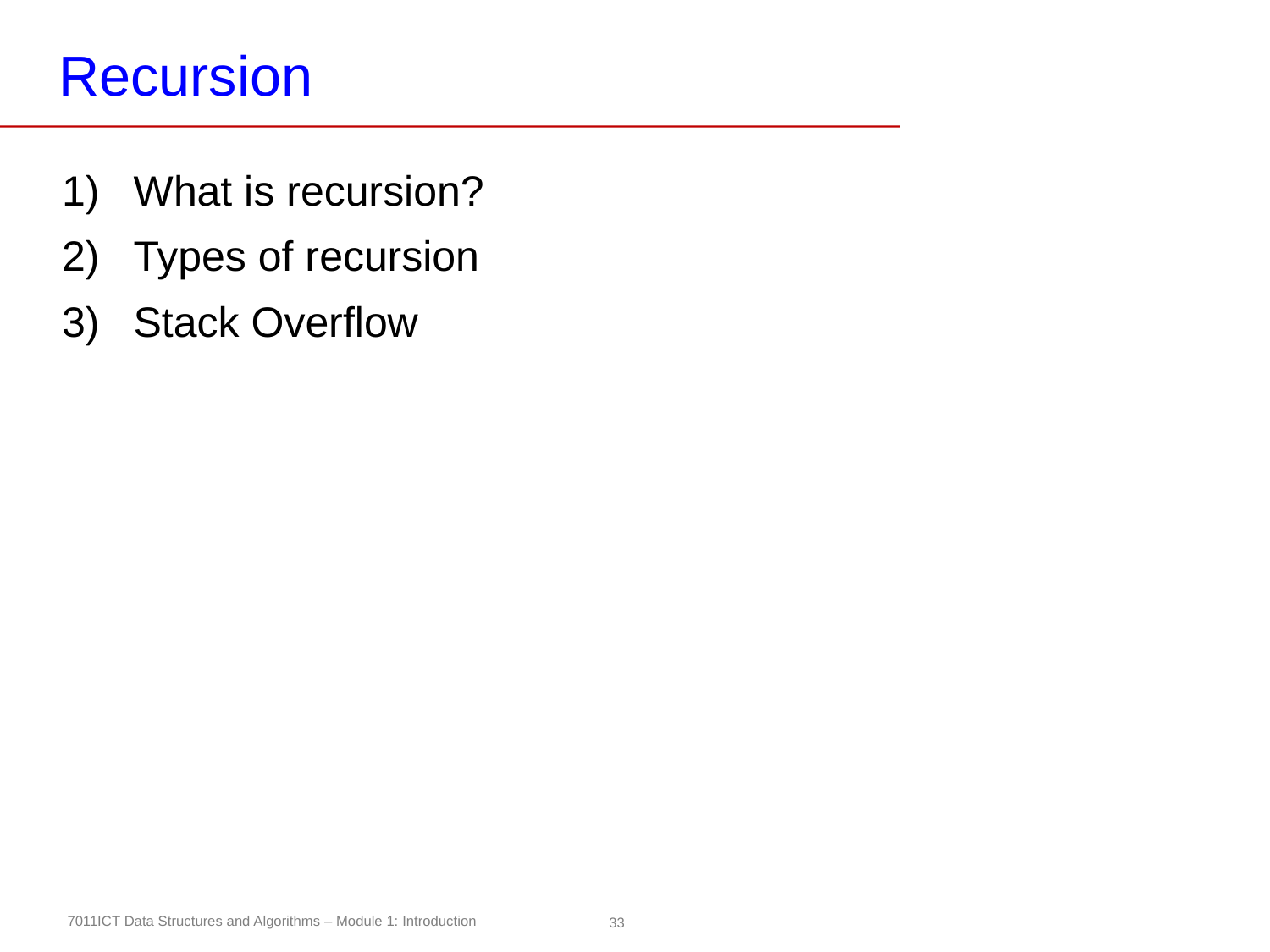

# Recursion
What is recursion?
Types of recursion
Stack Overflow